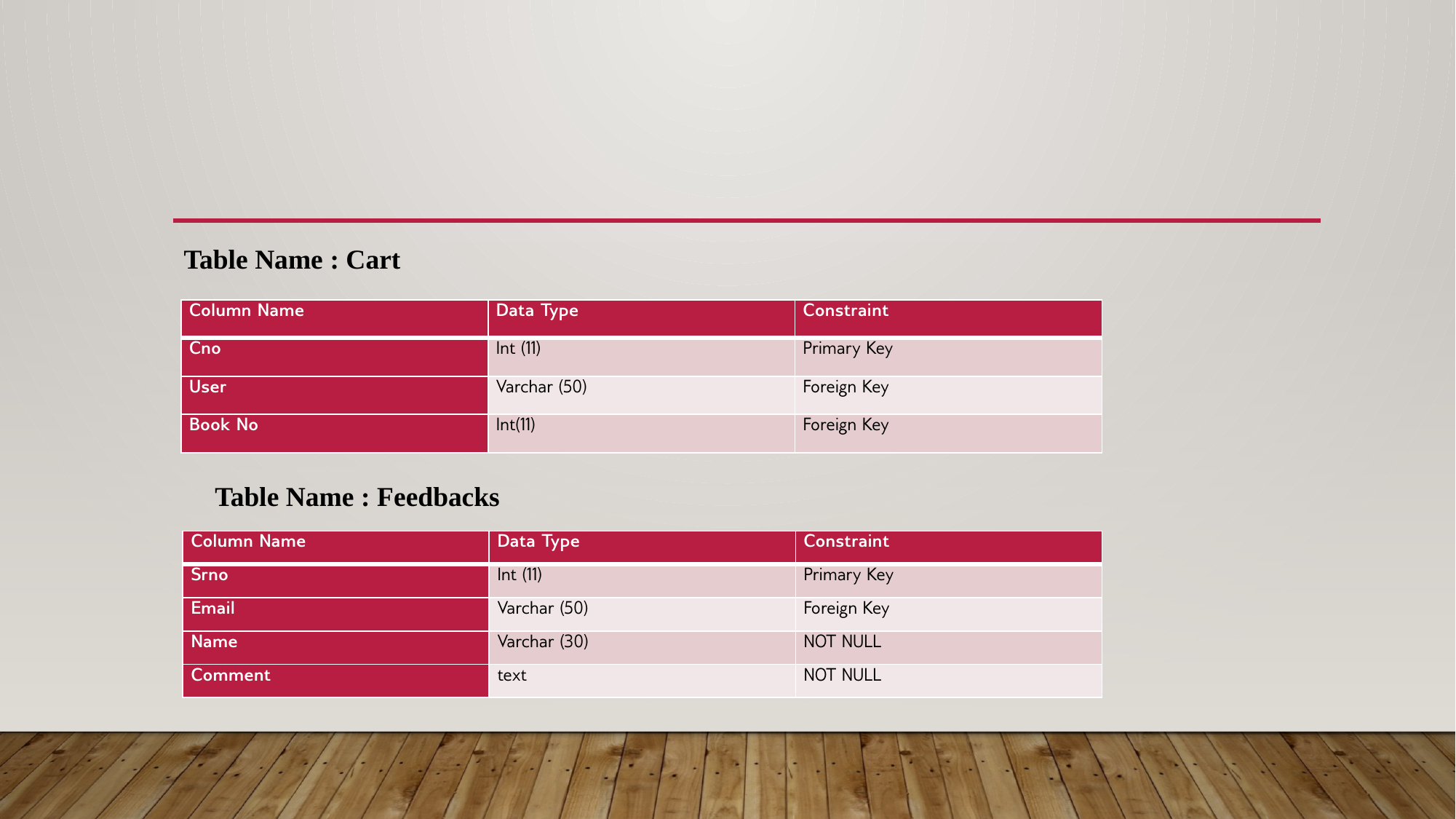

Table Name : Cart
| Column Name | Data Type | Constraint |
| --- | --- | --- |
| Cno | Int (11) | Primary Key |
| User | Varchar (50) | Foreign Key |
| Book No | Int(11) | Foreign Key |
Table Name : Feedbacks
| Column Name | Data Type | Constraint |
| --- | --- | --- |
| Srno | Int (11) | Primary Key |
| Email | Varchar (50) | Foreign Key |
| Name | Varchar (30) | NOT NULL |
| Comment | text | NOT NULL |